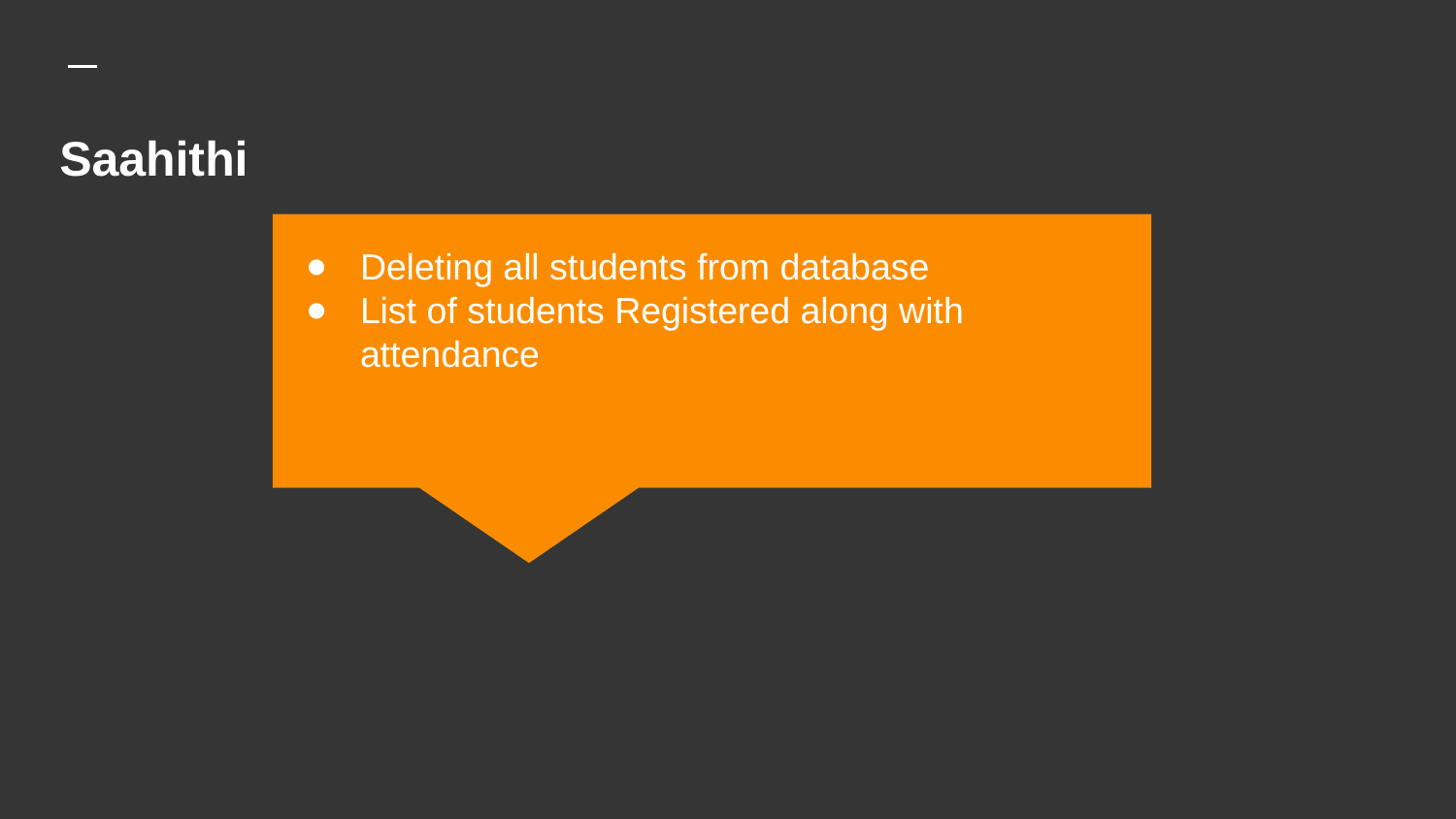

# Saahithi

Deleting all students from database
List of students Registered along with attendance